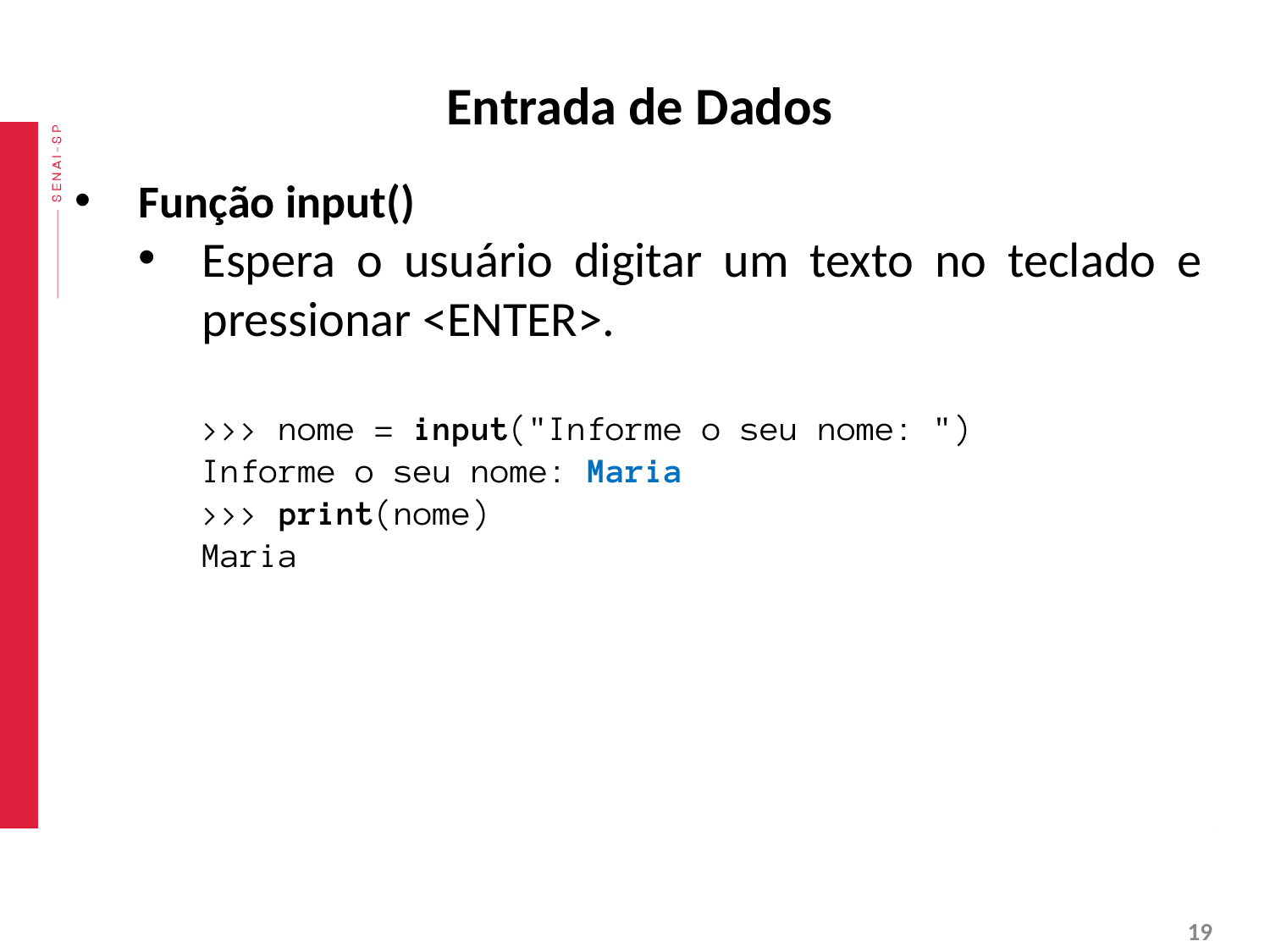

# Entrada de Dados
Função input()
Espera o usuário digitar um texto no teclado e pressionar <ENTER>.

>>> nome = input("Informe o seu nome: ")
Informe o seu nome: Maria
>>> print(nome)
Maria
19